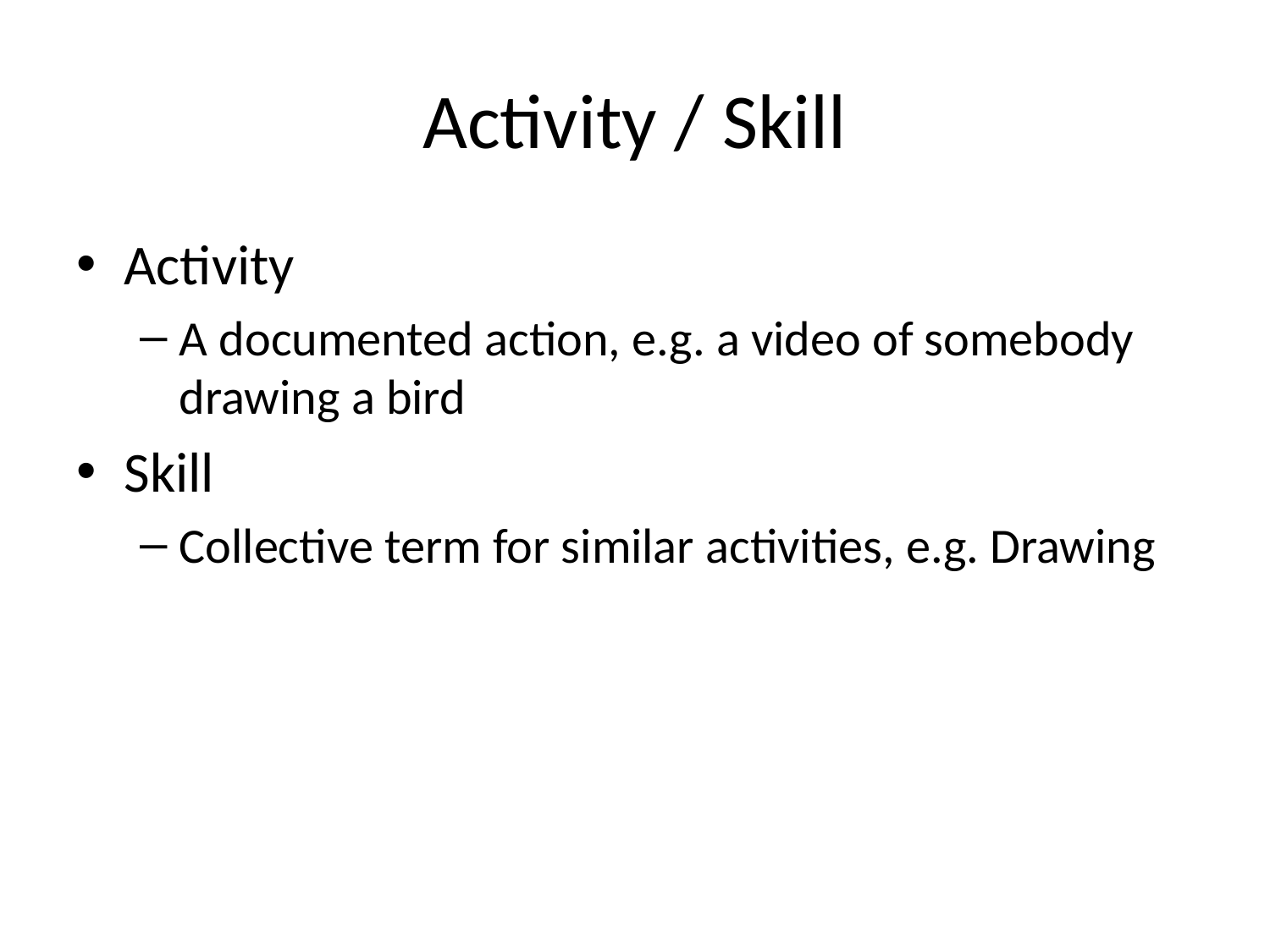

# Activity / Skill
Activity
A documented action, e.g. a video of somebody drawing a bird
Skill
Collective term for similar activities, e.g. Drawing